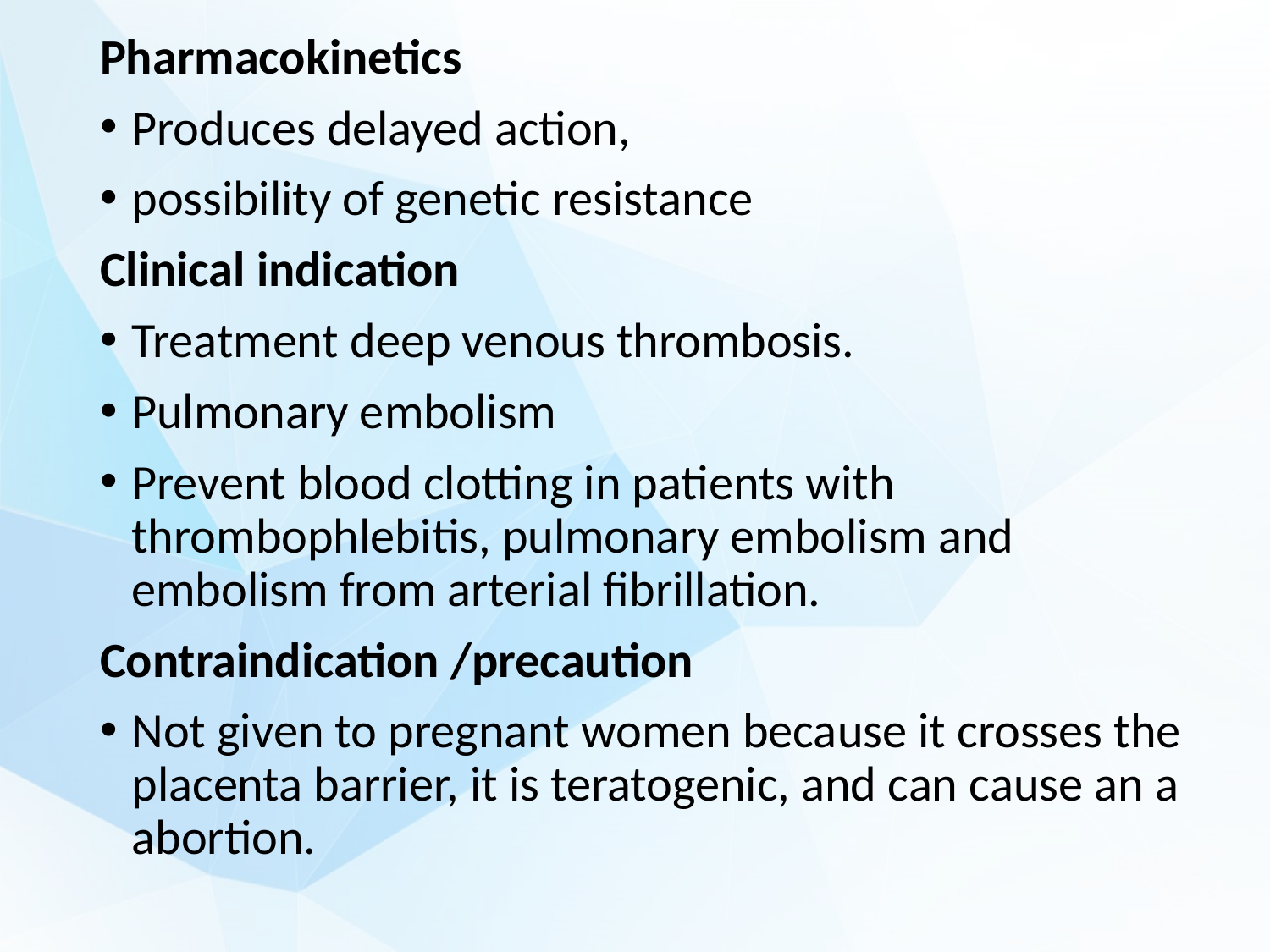

Pharmacokinetics
Produces delayed action,
possibility of genetic resistance
Clinical indication
Treatment deep venous thrombosis.
Pulmonary embolism
Prevent blood clotting in patients with thrombophlebitis, pulmonary embolism and embolism from arterial fibrillation.
Contraindication /precaution
Not given to pregnant women because it crosses the placenta barrier, it is teratogenic, and can cause an a abortion.